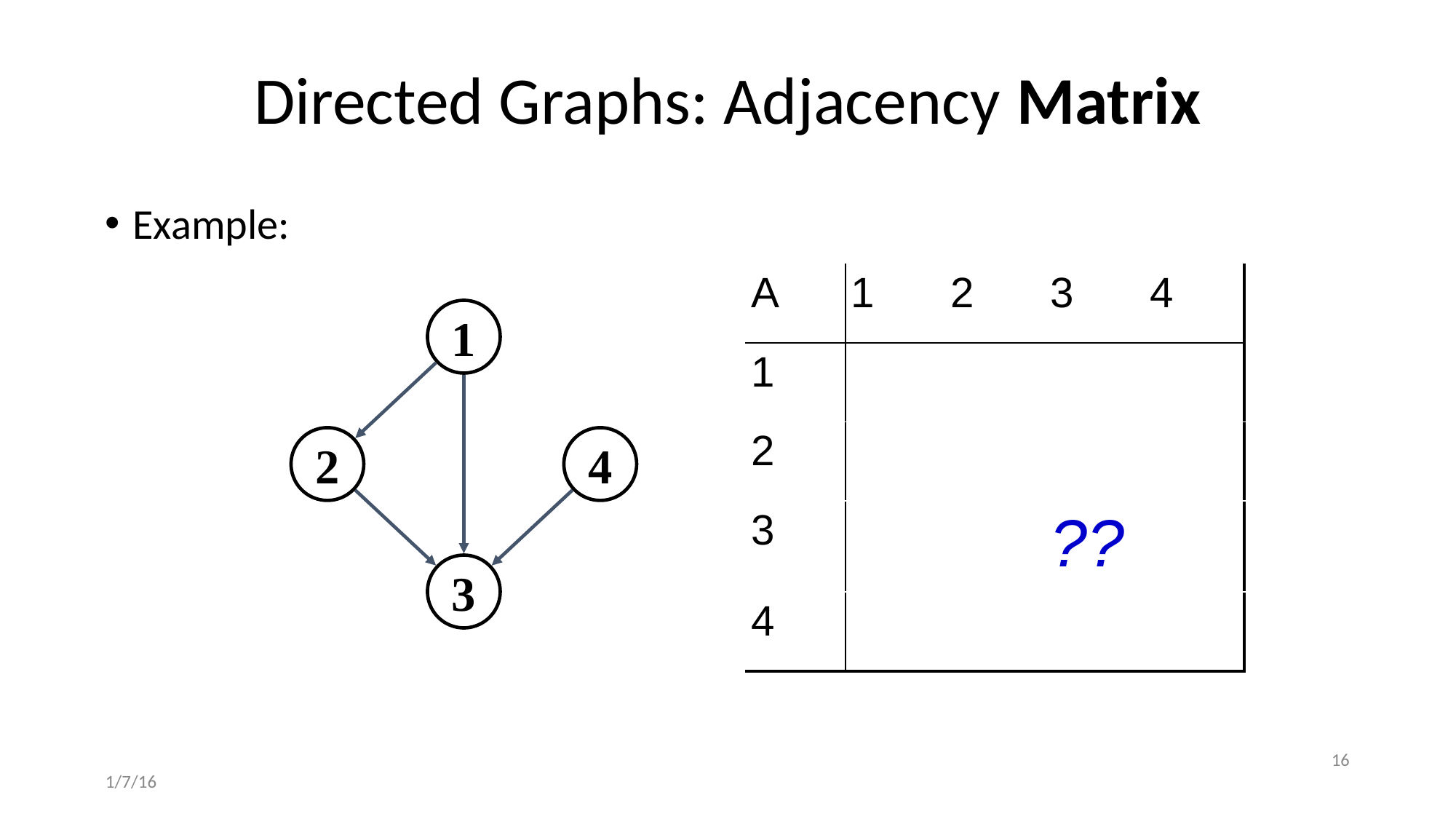

# Directed Graphs: Adjacency Matrix
Example:
| A | 1 | 2 | 3 | 4 |
| --- | --- | --- | --- | --- |
| 1 |  |  |  |  |
| 2 |  |  |  |  |
| 3 |  |  | ?? |  |
| 4 |  |  |  |  |

1

2

4

3
16

1/7/16